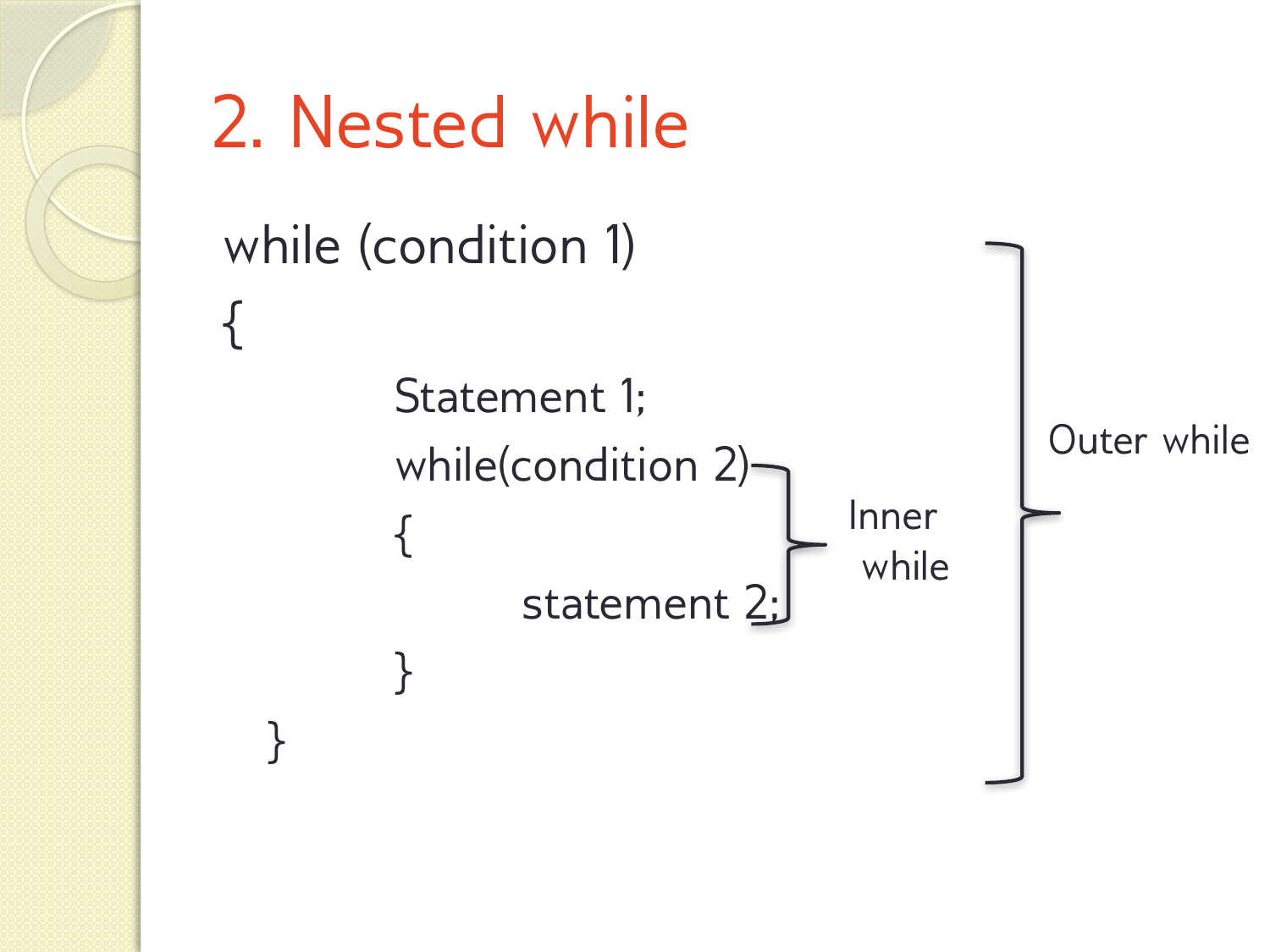

# 2. Nested while
while (condition 1)
{
	Statement 1;
	while(condition 2)
	{
		statement 2;
	}
}

Outer while

Inner
 while